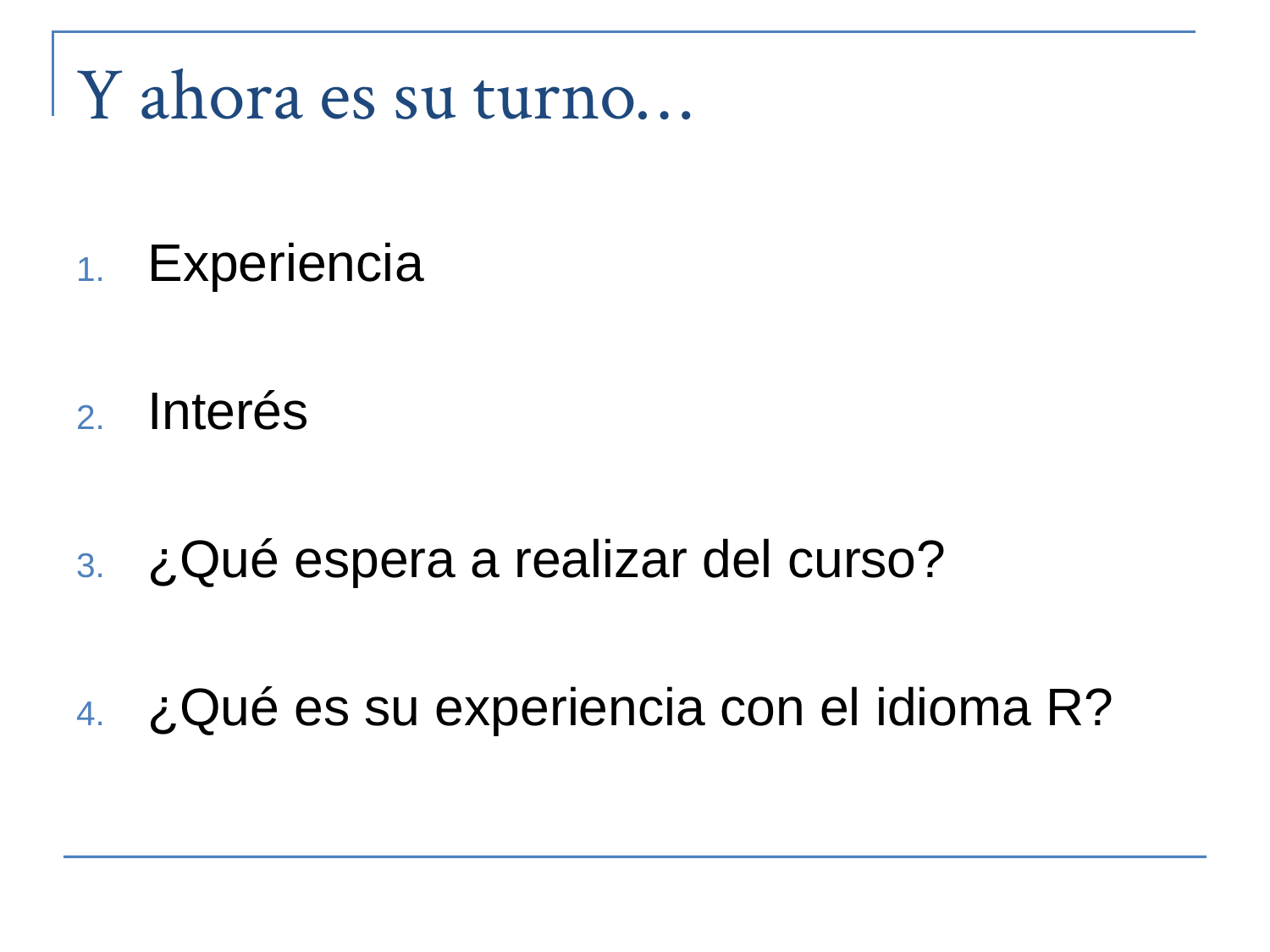

# Y ahora es su turno…
Experiencia

Interés

¿Qué espera a realizar del curso?

¿Qué es su experiencia con el idioma R?